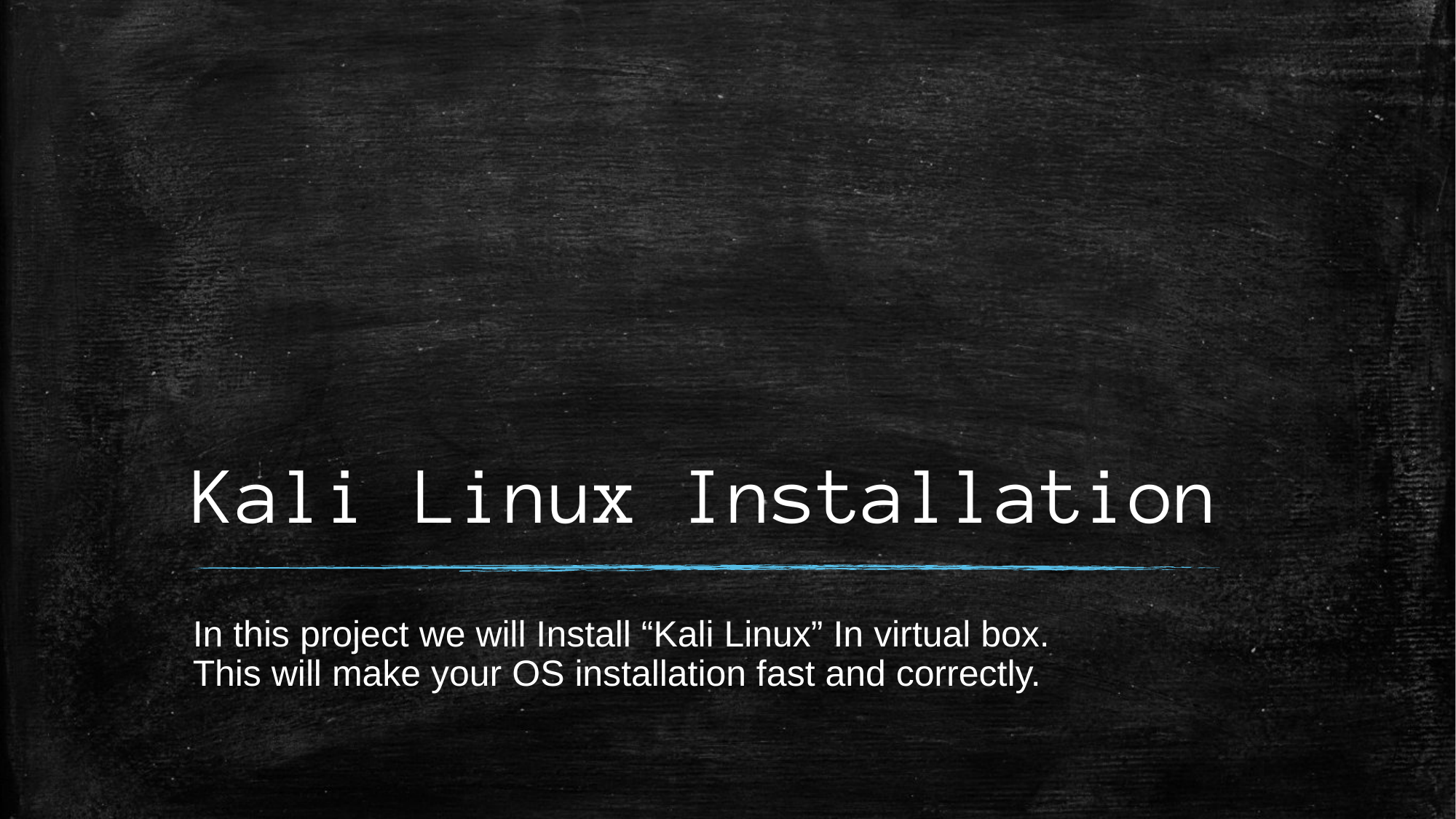

# Kali Linux Installation
In this project we will Install “Kali Linux” In virtual box.
This will make your OS installation fast and correctly.